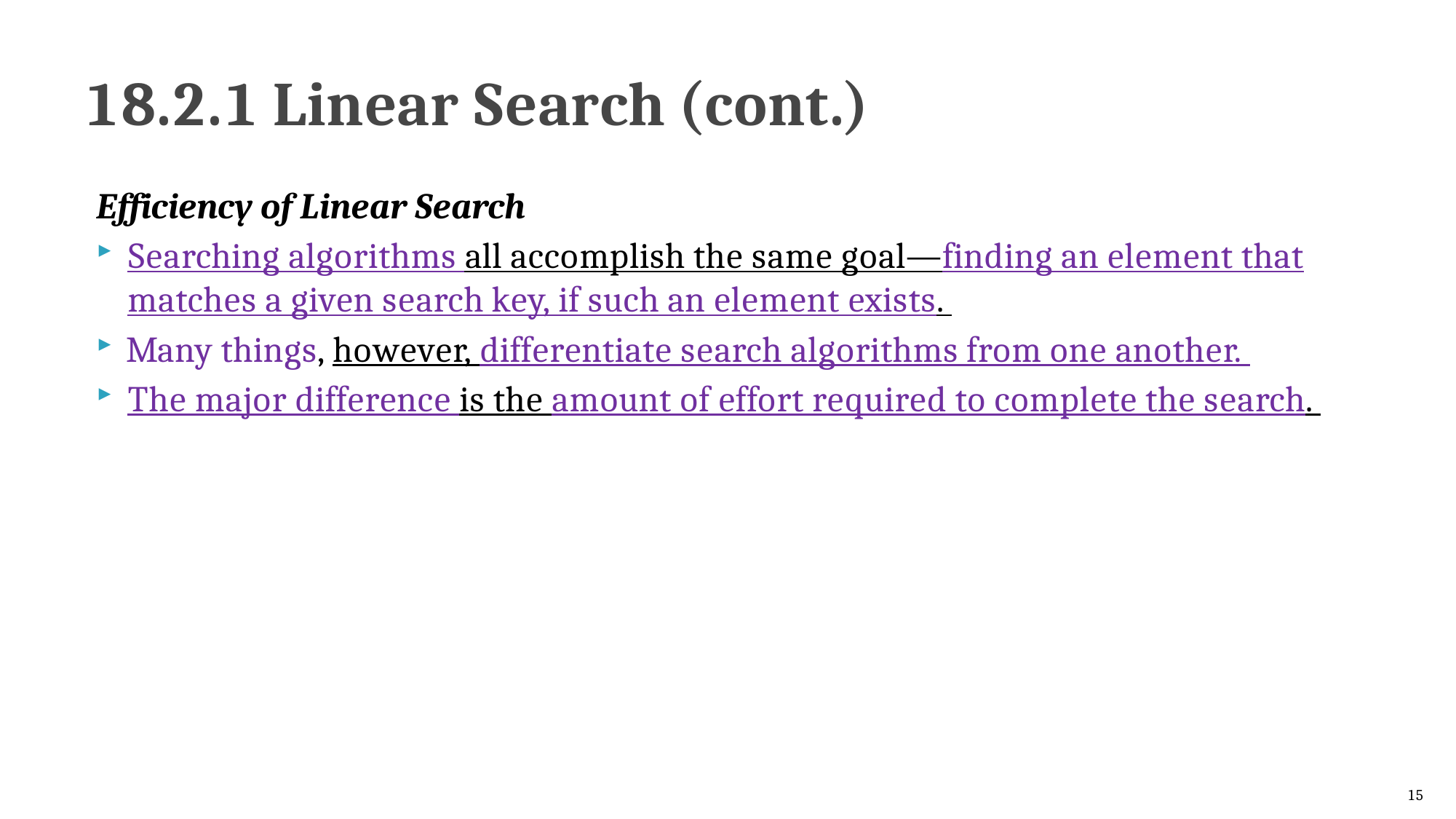

# 18.2.1 Linear Search (cont.)
Efficiency of Linear Search
Searching algorithms all accomplish the same goal—finding an element that matches a given search key, if such an element exists.
Many things, however, differentiate search algorithms from one another.
The major difference is the amount of effort required to complete the search.
15